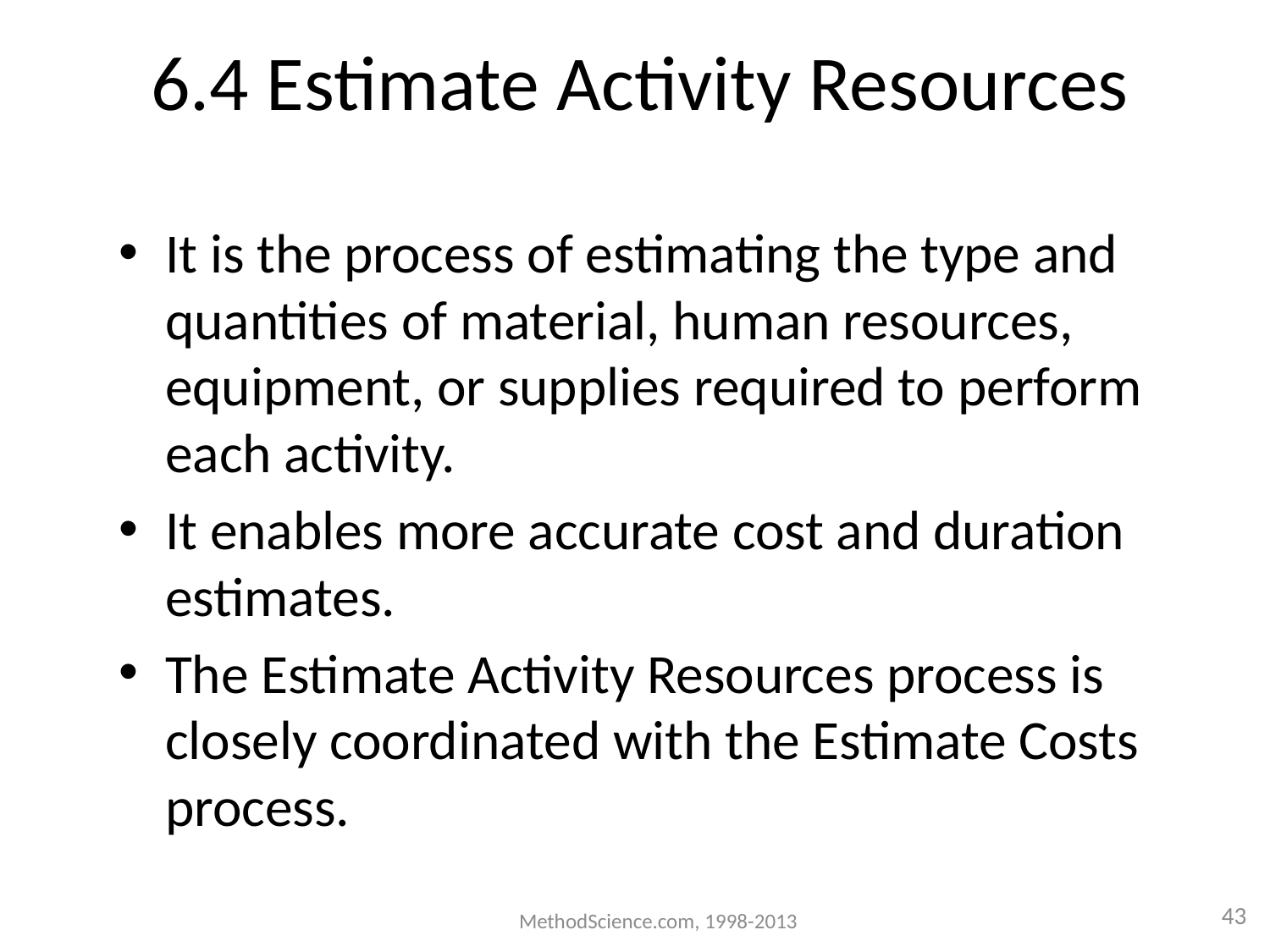

# 6.4 Estimate Activity Resources
It is the process of estimating the type and quantities of material, human resources, equipment, or supplies required to perform each activity.
It enables more accurate cost and duration estimates.
The Estimate Activity Resources process is closely coordinated with the Estimate Costs process.
MethodScience.com, 1998-2013
43